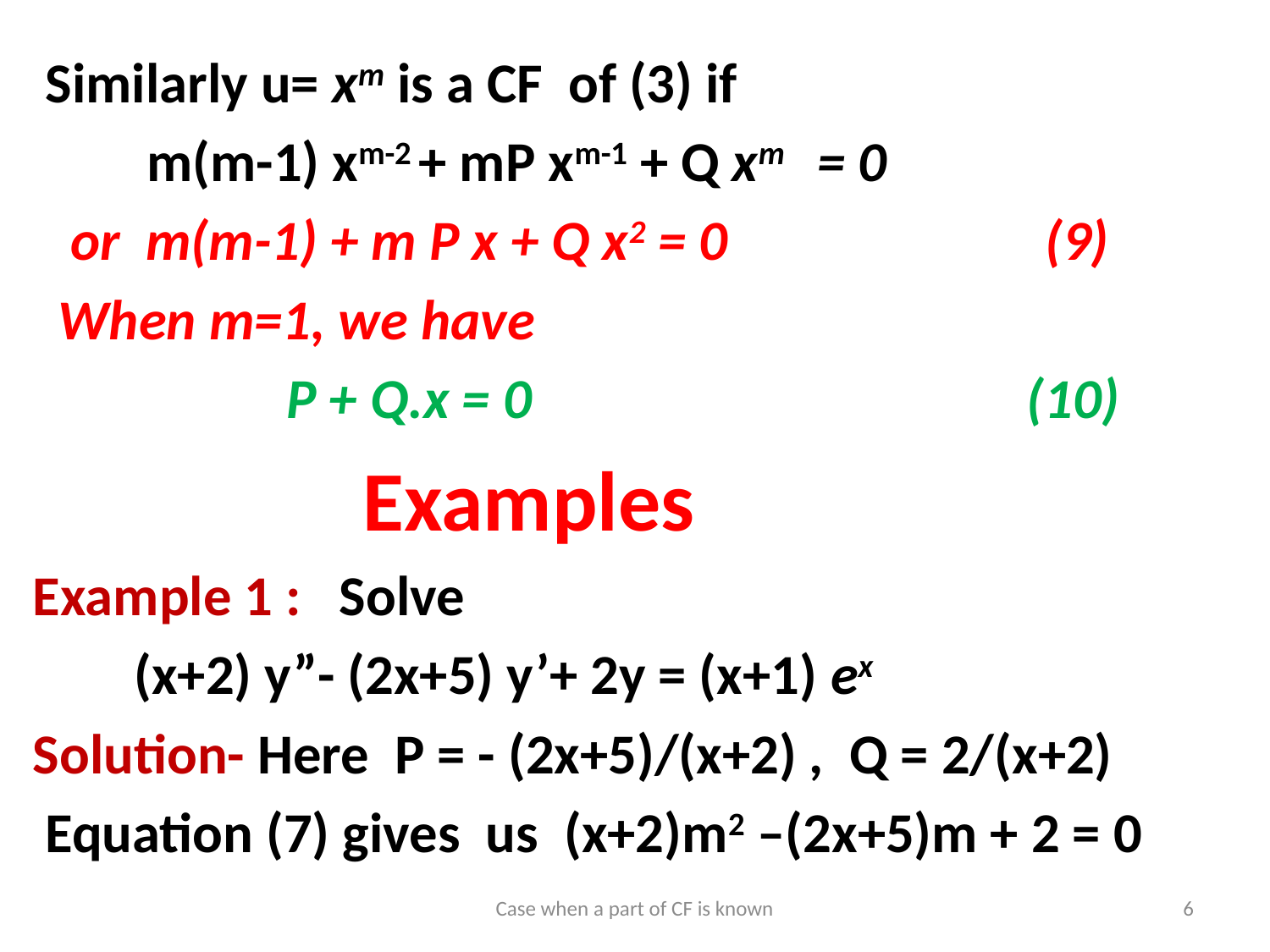

Similarly u= xm is a CF  of (3) if
         m(m-1) xm-2 + mP xm-1 + Q xm   = 0
   or  m(m-1) + m P x + Q x2 = 0                         (9)
  When m=1, we have
                    P + Q.x = 0                                       (10)
                          Examples
Example 1 :   Solve
        (x+2) y”- (2x+5) y’+ 2y = (x+1) ex
Solution- Here  P = - (2x+5)/(x+2) ,  Q = 2/(x+2)
 Equation (7) gives  us  (x+2)m2 –(2x+5)m + 2 = 0

Case when a part of CF is known
6